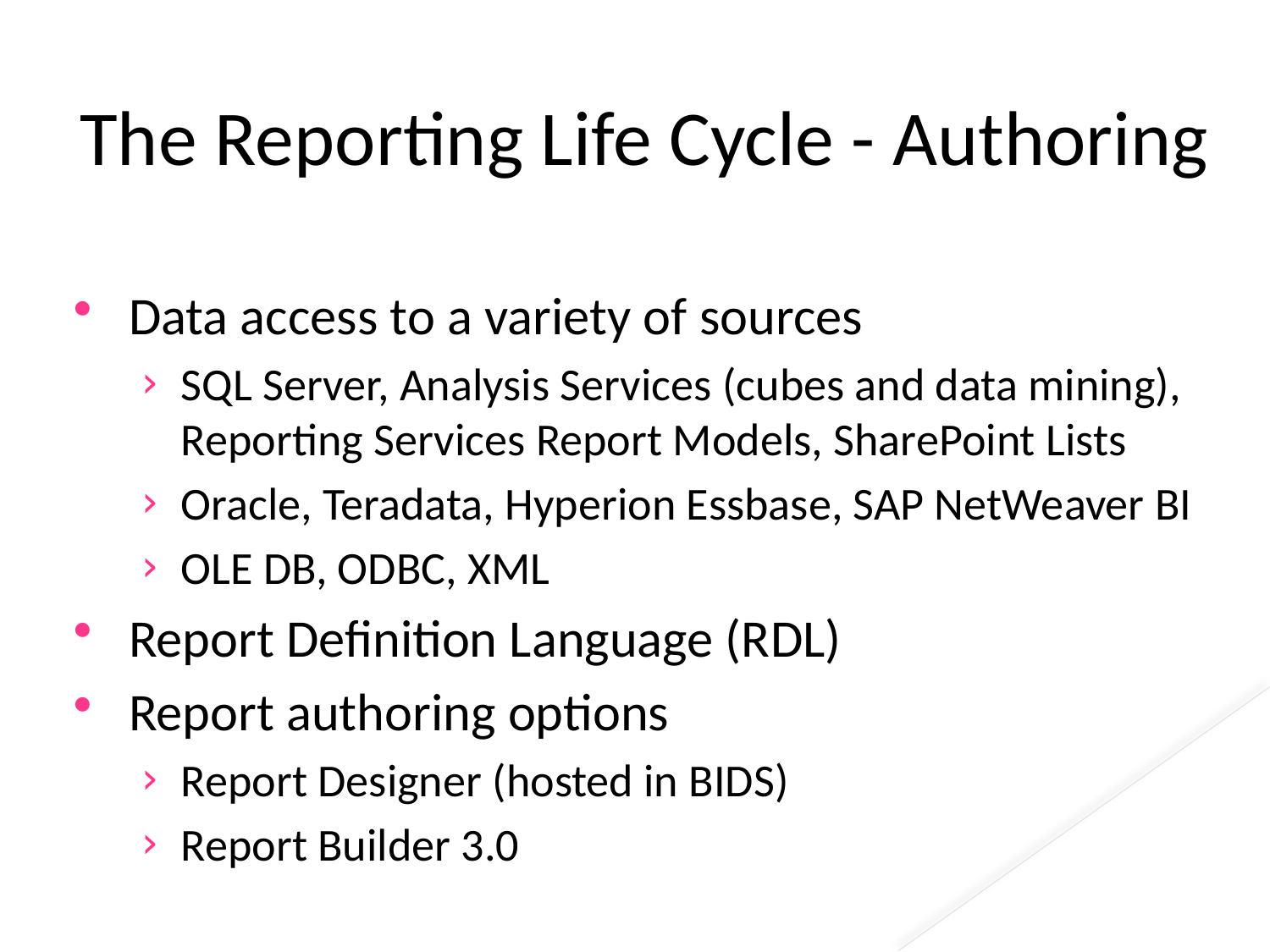

# The Reporting Life Cycle - Authoring
Data access to a variety of sources
SQL Server, Analysis Services (cubes and data mining), Reporting Services Report Models, SharePoint Lists
Oracle, Teradata, Hyperion Essbase, SAP NetWeaver BI
OLE DB, ODBC, XML
Report Definition Language (RDL)
Report authoring options
Report Designer (hosted in BIDS)
Report Builder 3.0